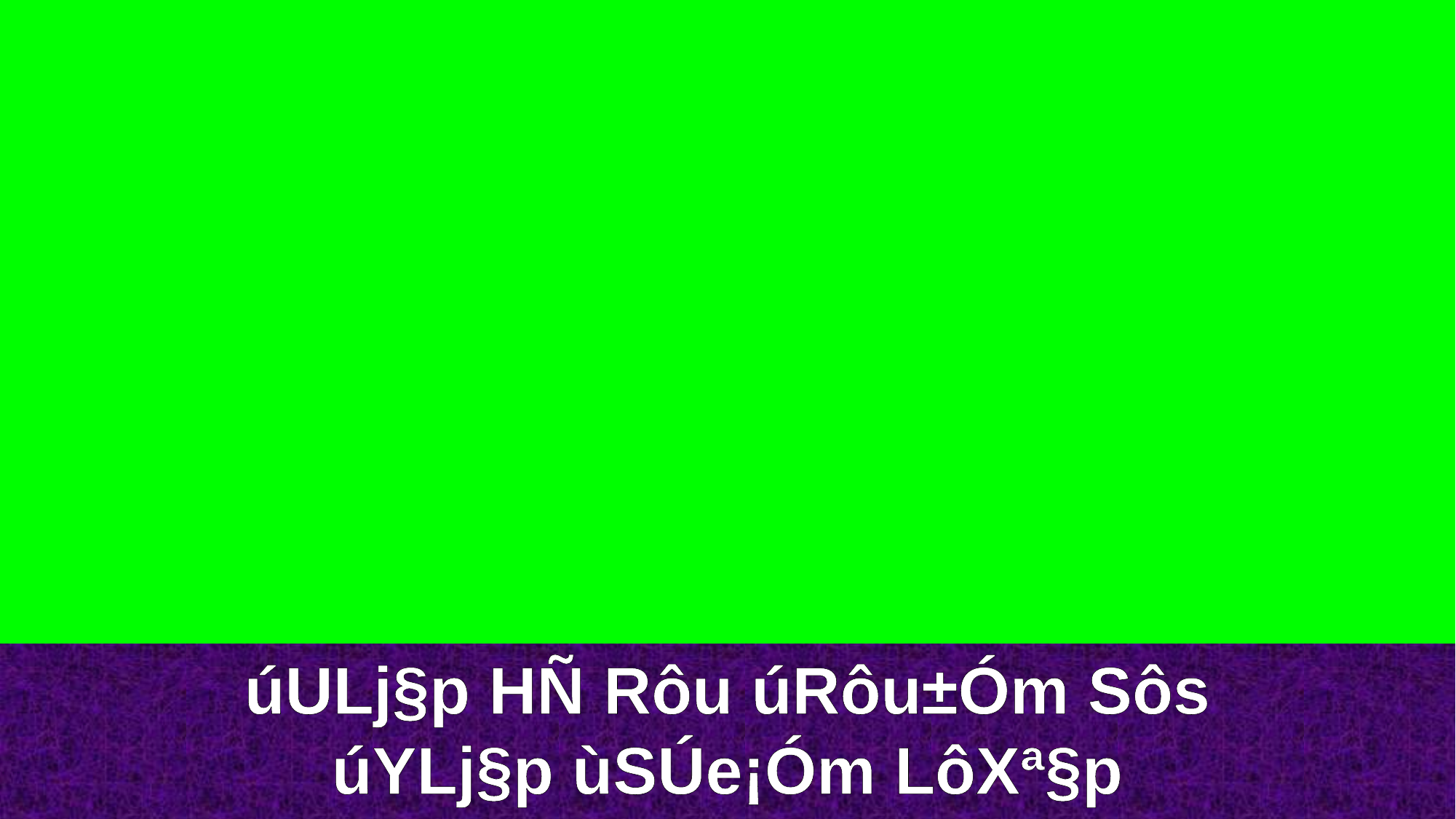

úULj§p HÑ Rôu úRôu±Óm Sôs úYLj§p ùSÚe¡Óm LôXª§p